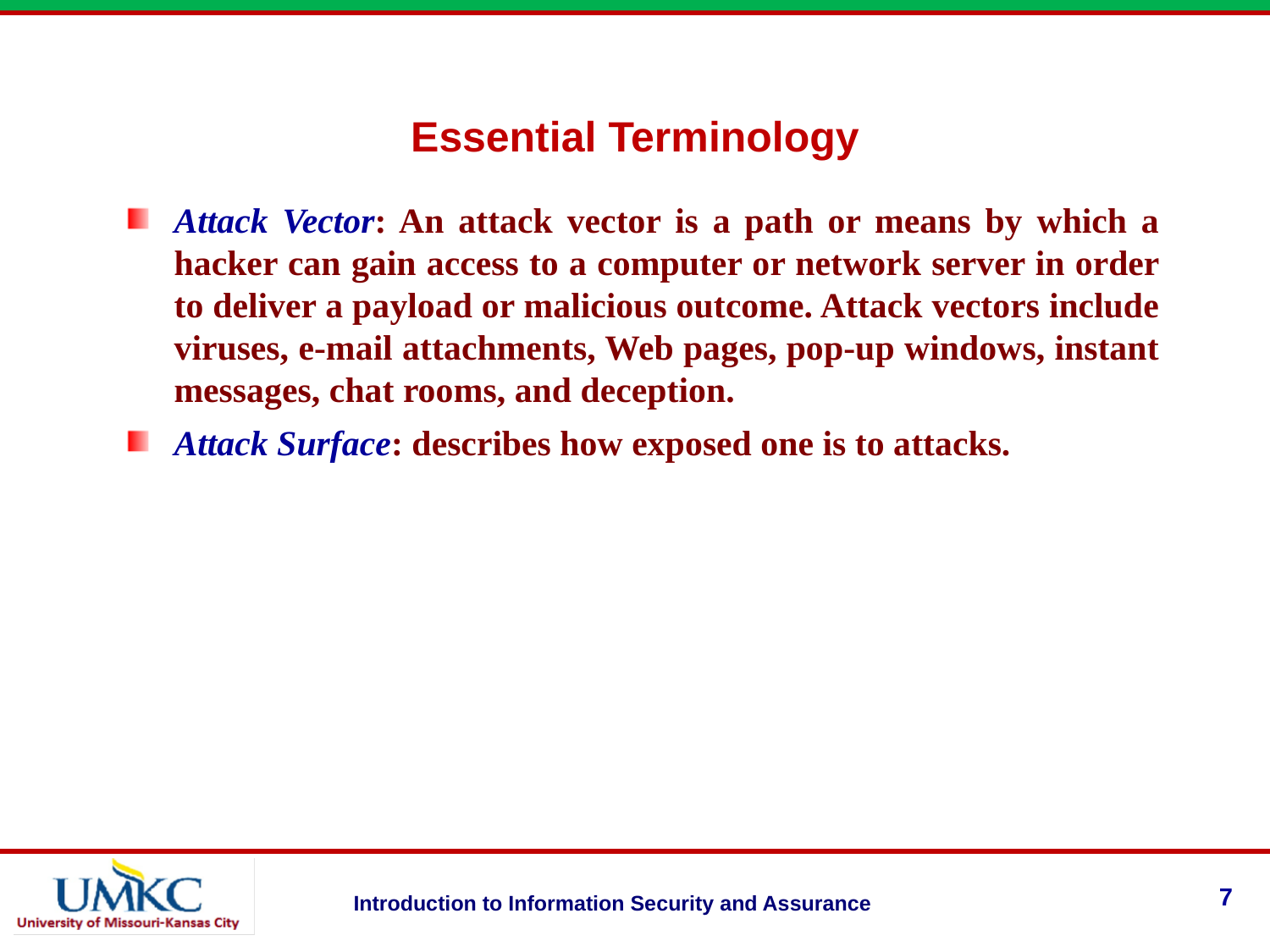

# Essential Terminology
Attack Vector: An attack vector is a path or means by which a hacker can gain access to a computer or network server in order to deliver a payload or malicious outcome. Attack vectors include viruses, e-mail attachments, Web pages, pop-up windows, instant messages, chat rooms, and deception.
Attack Surface: describes how exposed one is to attacks.

7